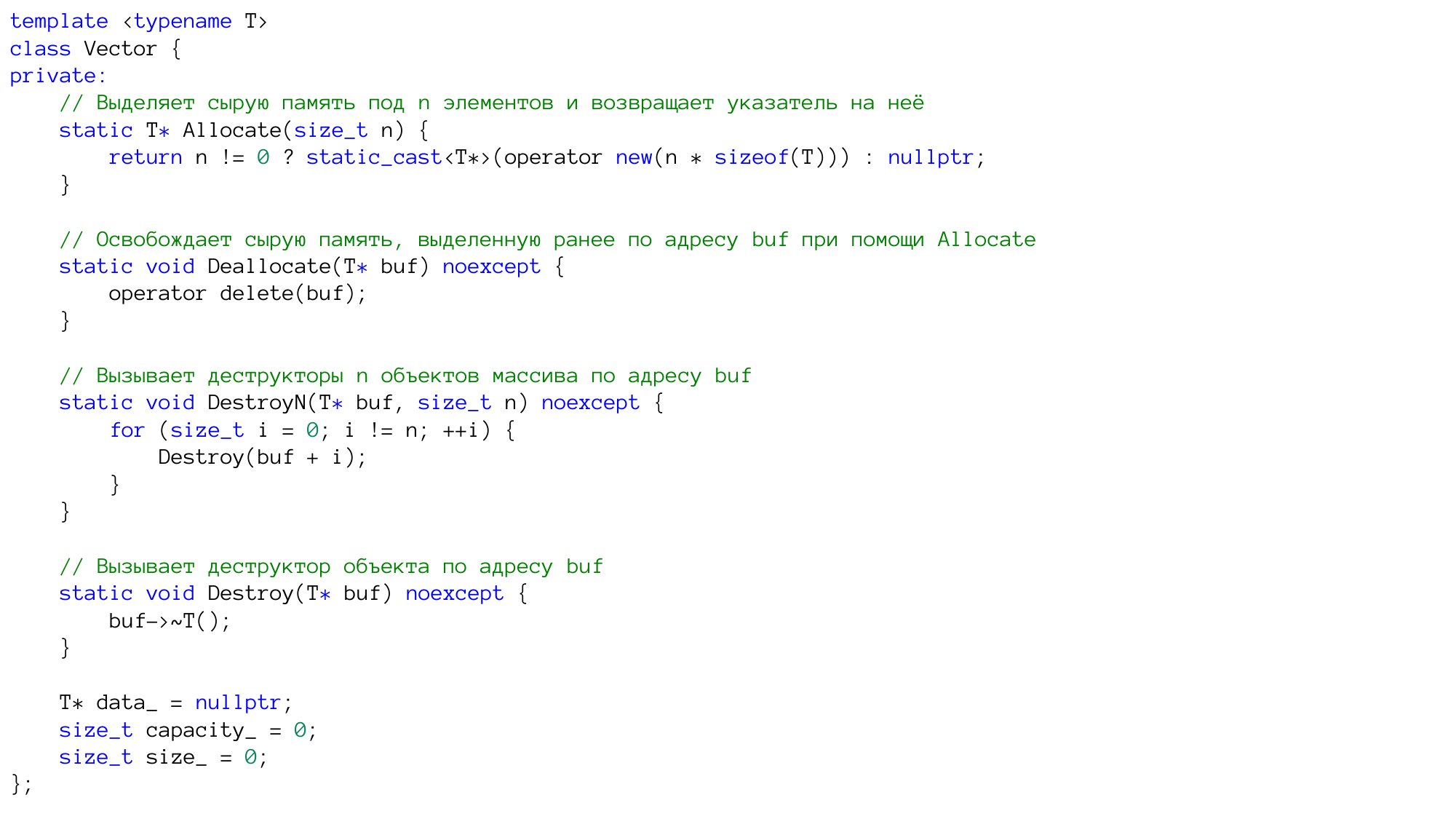

template <typename T>
class Vector {
private:
    // Выделяет сырую память под n элементов и возвращает указатель на неё
    static T* Allocate(size_t n) {
        return n != 0 ? static_cast<T*>(operator new(n * sizeof(T))) : nullptr;
    }

    // Освобождает сырую память, выделенную ранее по адресу buf при помощи Allocate
    static void Deallocate(T* buf) noexcept {
        operator delete(buf);
    }

    // Вызывает деструкторы n объектов массива по адресу buf
    static void DestroyN(T* buf, size_t n) noexcept {
        for (size_t i = 0; i != n; ++i) {
            Destroy(buf + i);
        }
    }

    // Вызывает деструктор объекта по адресу buf
    static void Destroy(T* buf) noexcept {
        buf->~T();
    }
    T* data_ = nullptr;
    size_t capacity_ = 0;
    size_t size_ = 0;
};